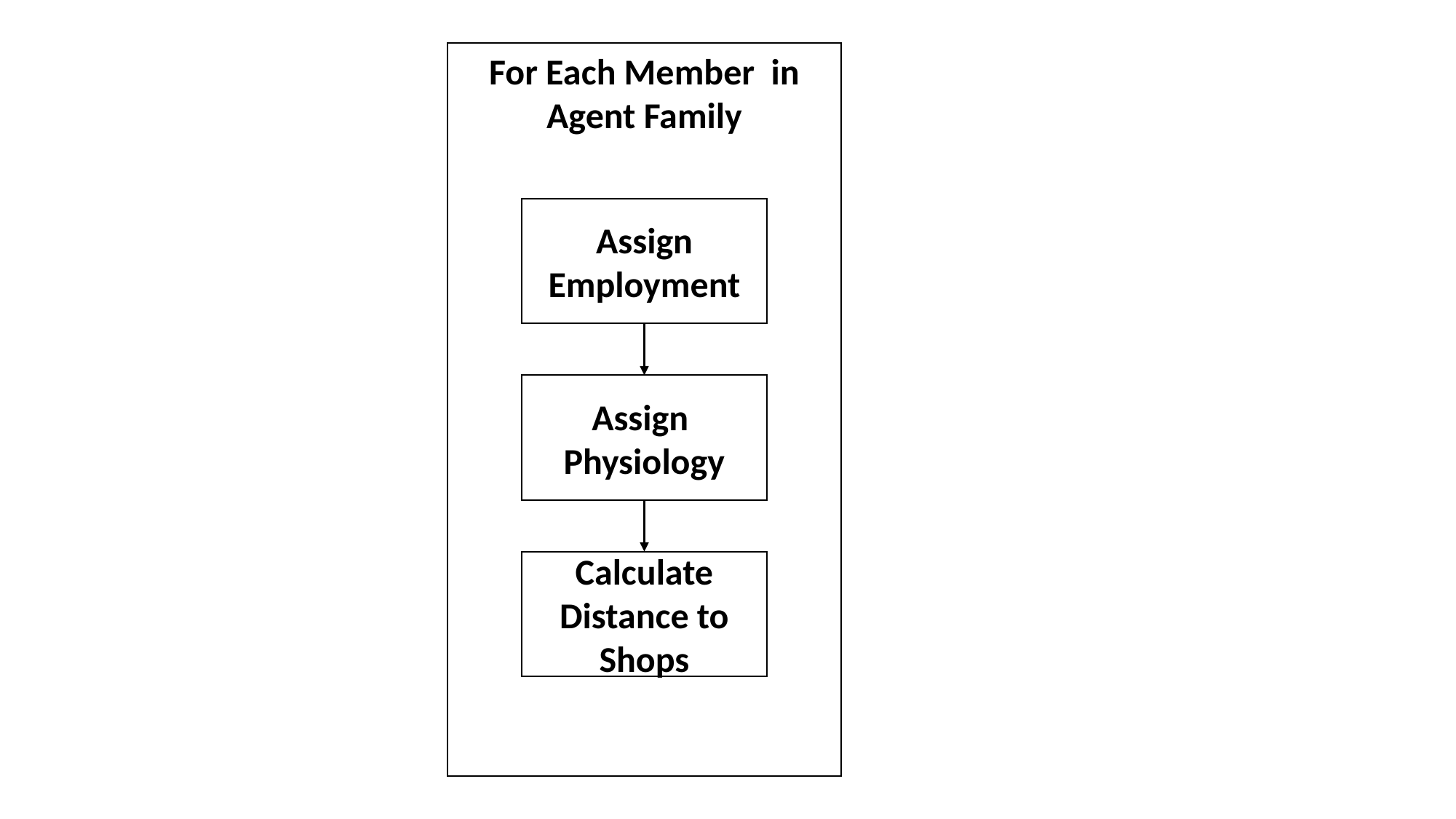

For Each Member  in Agent Family
Assign Employment
Assign
Physiology
Calculate Distance to Shops